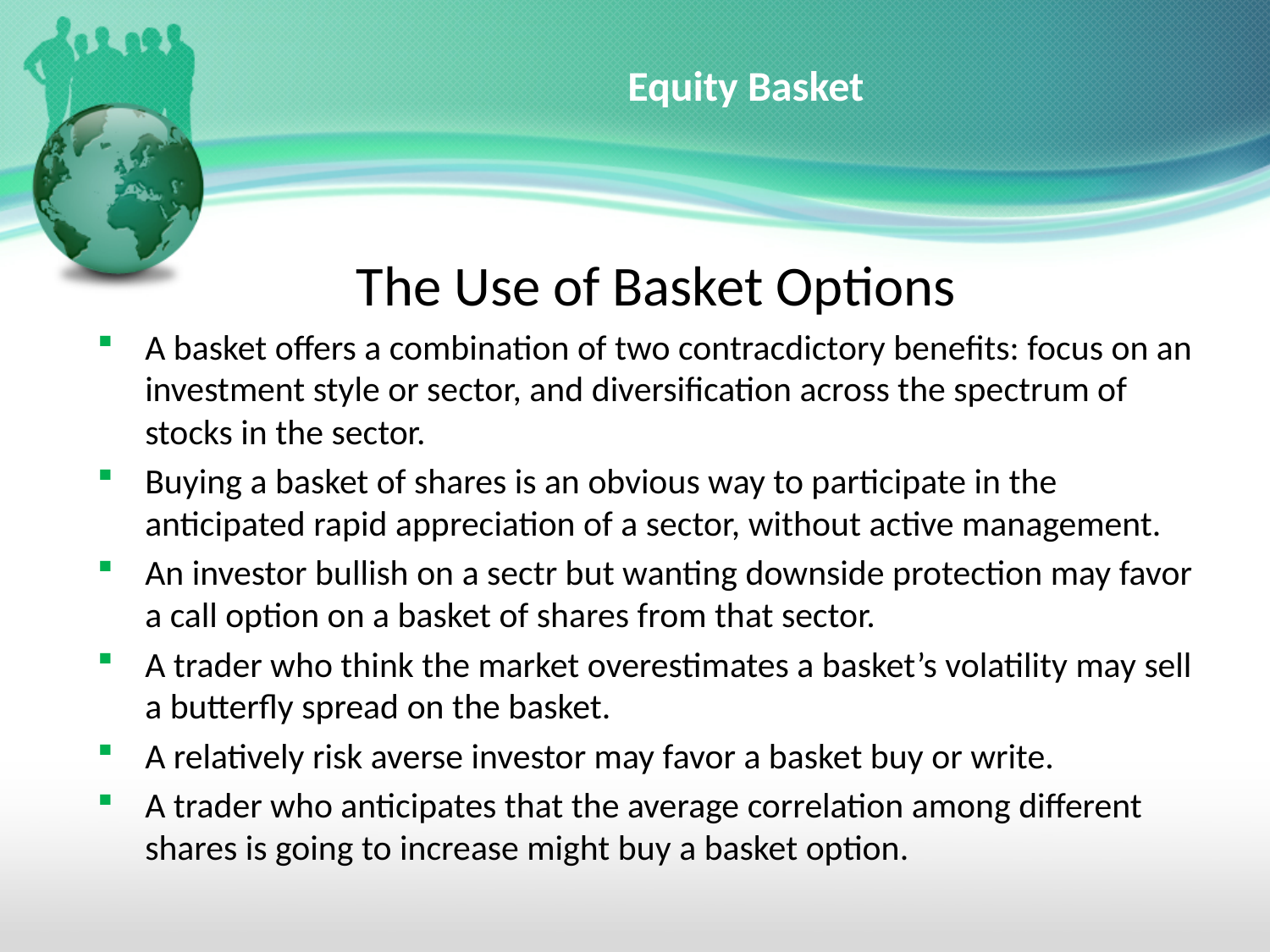

# Equity Basket
The Use of Basket Options
A basket offers a combination of two contracdictory benefits: focus on an investment style or sector, and diversification across the spectrum of stocks in the sector.
Buying a basket of shares is an obvious way to participate in the anticipated rapid appreciation of a sector, without active management.
An investor bullish on a sectr but wanting downside protection may favor a call option on a basket of shares from that sector.
A trader who think the market overestimates a basket’s volatility may sell a butterfly spread on the basket.
A relatively risk averse investor may favor a basket buy or write.
A trader who anticipates that the average correlation among different shares is going to increase might buy a basket option.